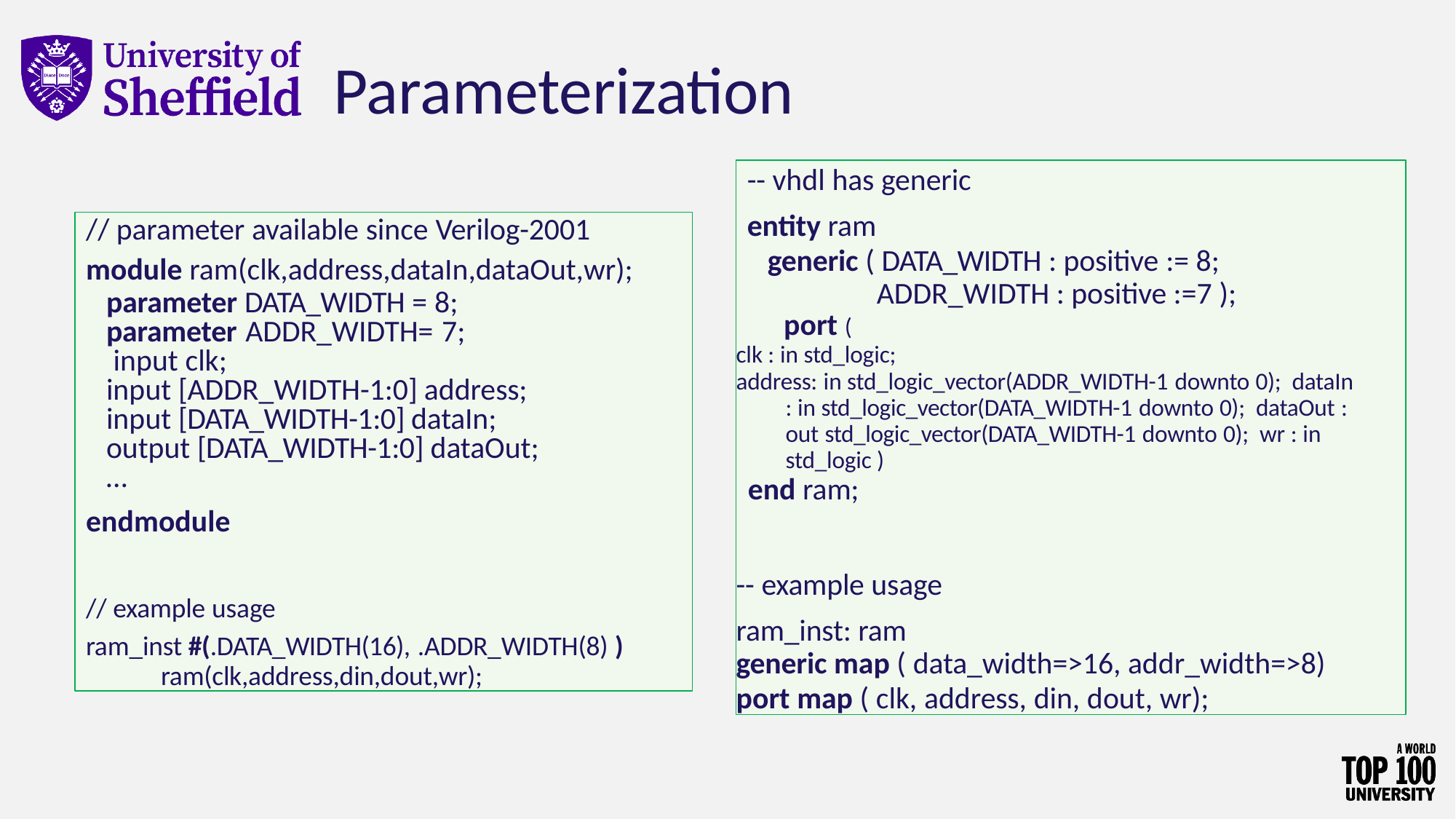

# Parameterization
-- vhdl has generic
entity ram
generic ( DATA_WIDTH : positive := 8;  ADDR_WIDTH : positive :=7 );
port (
clk : in std_logic;
address: in std_logic_vector(ADDR_WIDTH-1 downto 0);  dataIn : in std_logic_vector(DATA_WIDTH-1 downto 0);  dataOut : out std_logic_vector(DATA_WIDTH-1 downto 0);  wr : in std_logic )
end ram;

-- example usage
ram_inst: ram
generic map ( data_width=>16, addr_width=>8)
port map ( clk, address, din, dout, wr);
// parameter available since Verilog-2001
module ram(clk,address,dataIn,dataOut,wr);
parameter DATA_WIDTH = 8;  parameter ADDR_WIDTH= 7;  input clk;
input [ADDR_WIDTH-1:0] address;  input [DATA_WIDTH-1:0] dataIn;  output [DATA_WIDTH-1:0] dataOut;
…
endmodule

// example usage
ram_inst #(.DATA_WIDTH(16), .ADDR_WIDTH(8) )
ram(clk,address,din,dout,wr);